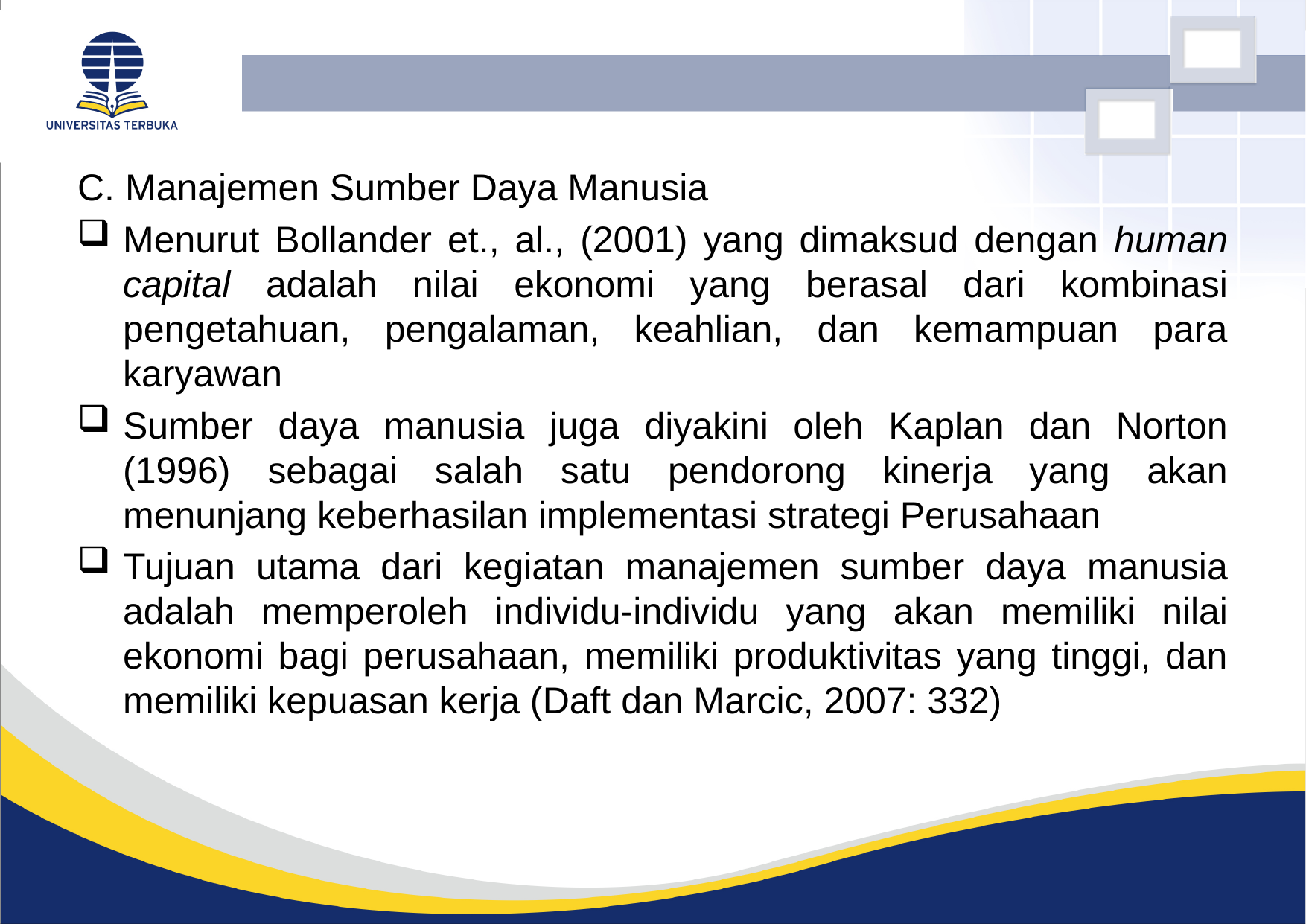

C. Manajemen Sumber Daya Manusia
Menurut Bollander et., al., (2001) yang dimaksud dengan human capital adalah nilai ekonomi yang berasal dari kombinasi pengetahuan, pengalaman, keahlian, dan kemampuan para karyawan
Sumber daya manusia juga diyakini oleh Kaplan dan Norton (1996) sebagai salah satu pendorong kinerja yang akan menunjang keberhasilan implementasi strategi Perusahaan
Tujuan utama dari kegiatan manajemen sumber daya manusia adalah memperoleh individu-individu yang akan memiliki nilai ekonomi bagi perusahaan, memiliki produktivitas yang tinggi, dan memiliki kepuasan kerja (Daft dan Marcic, 2007: 332)